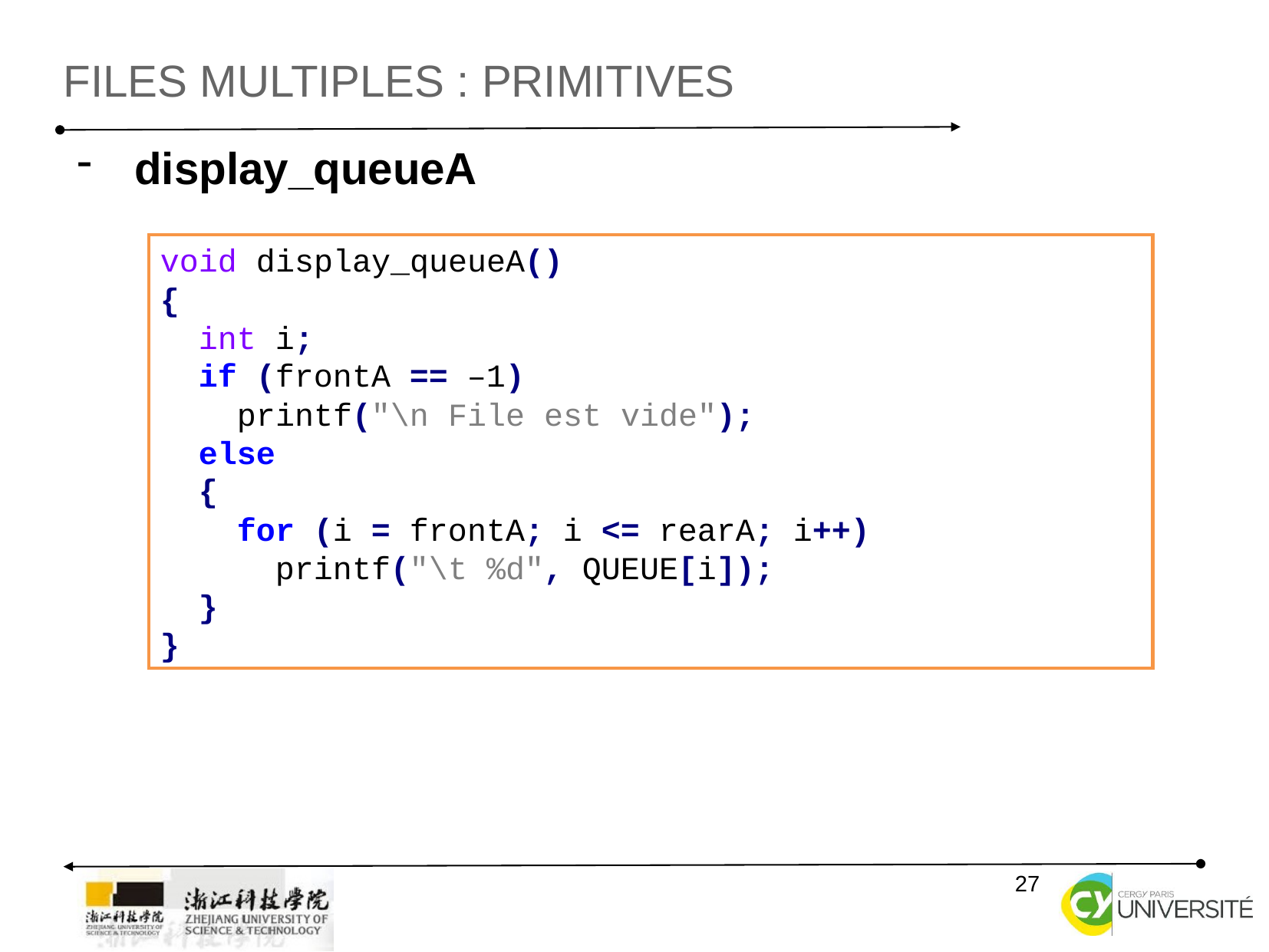

Files multiples : primitives
display_queueA

void display_queueA()
{
  int i;
  if (frontA == –1)
    printf("\n File est vide");
  else
  {
    for (i = frontA; i <= rearA; i++)
      printf("\t %d", QUEUE[i]);
  }
}